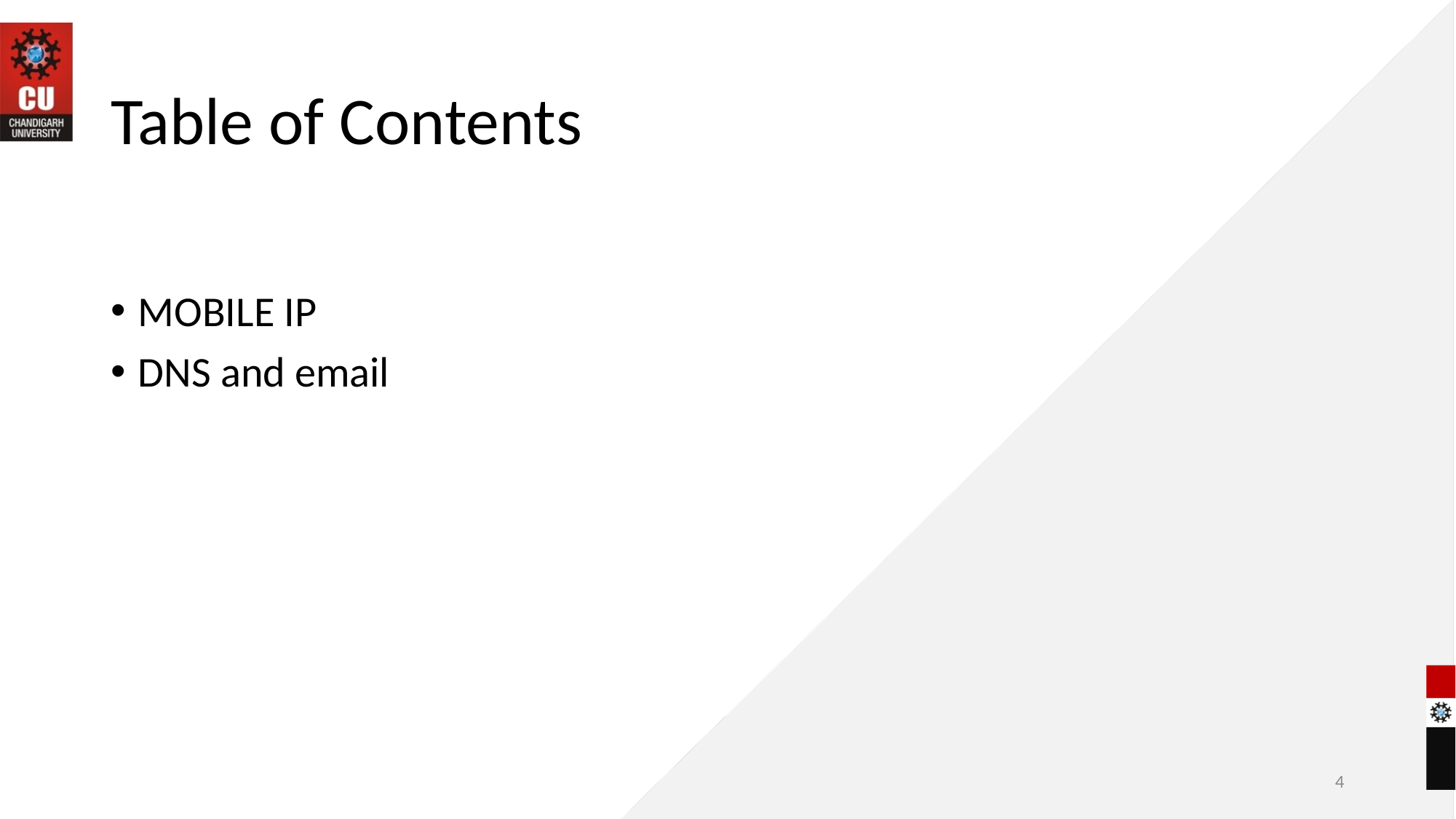

# Table of Contents

MOBILE IP
DNS and email
4